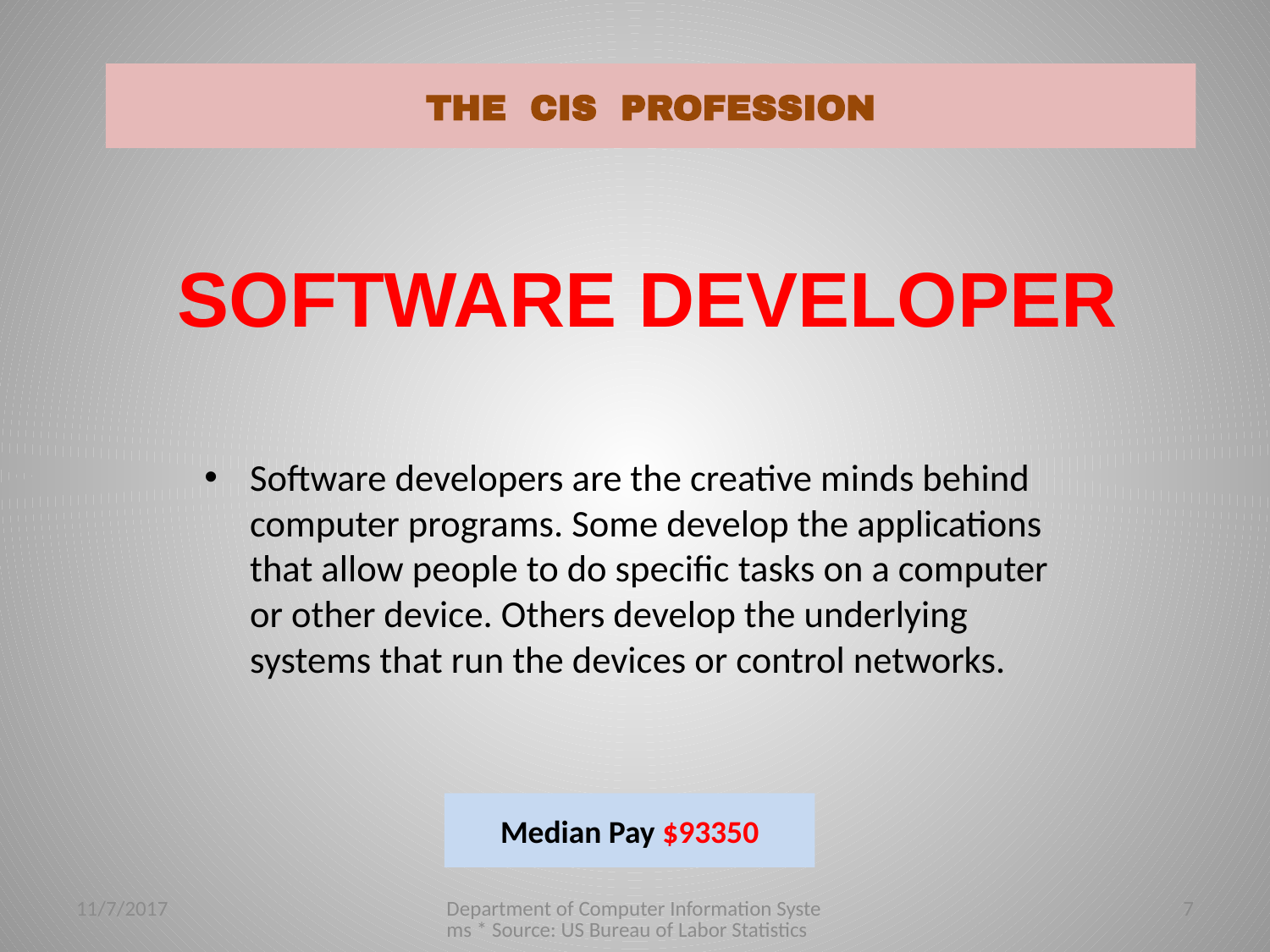

THE  CIS  PROFESSION
SOFTWARE DEVELOPER
Software developers are the creative minds behind computer programs. Some develop the applications that allow people to do specific tasks on a computer or other device. Others develop the underlying systems that run the devices or control networks.
Median Pay $93350
11/7/2017
Department of Computer Information Systems * Source: US Bureau of Labor Statistics
7